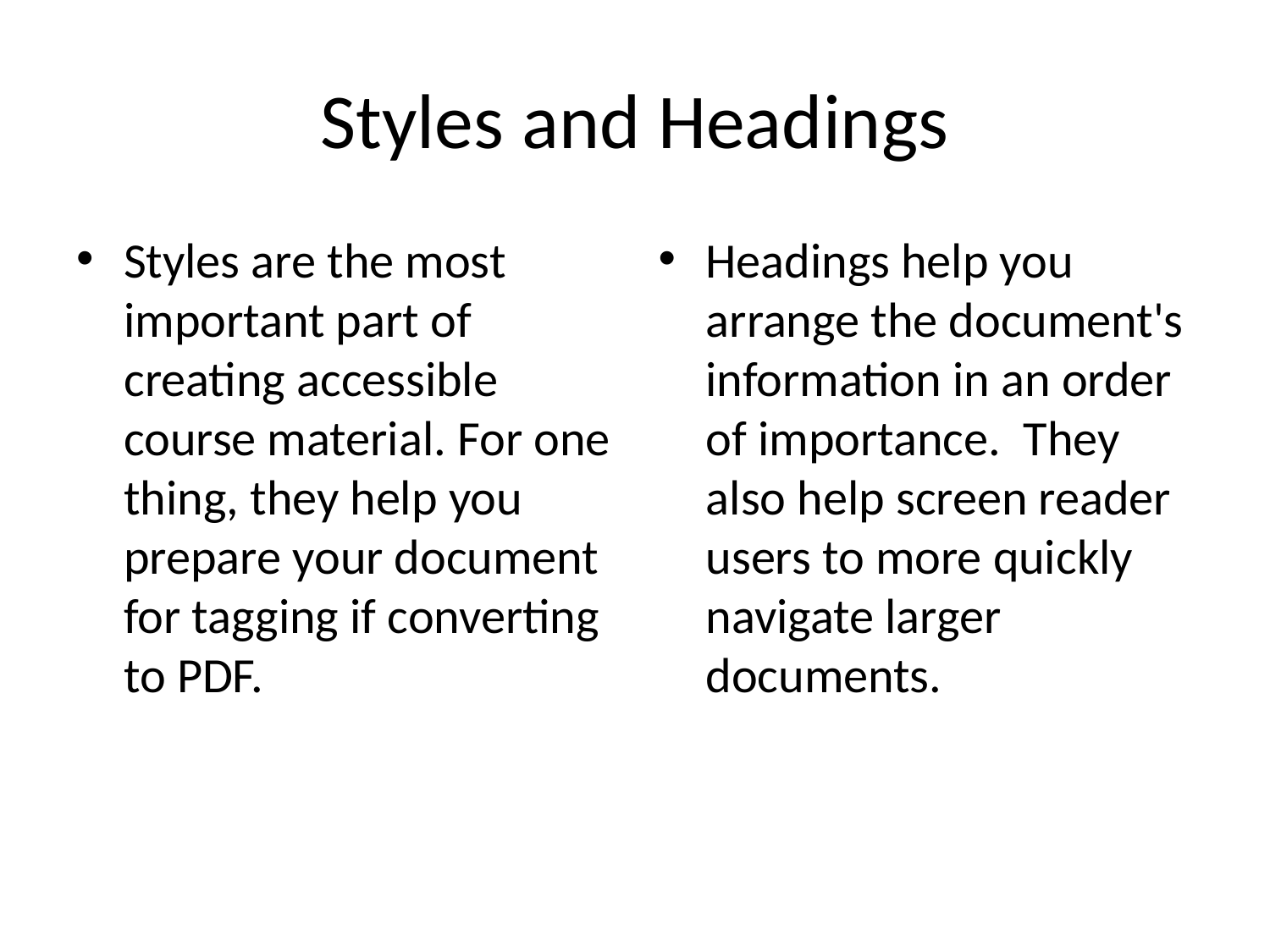

# Styles and Headings
Styles are the most important part of creating accessible course material. For one thing, they help you prepare your document for tagging if converting to PDF.
Headings help you arrange the document's information in an order of importance.  They also help screen reader users to more quickly navigate larger documents.